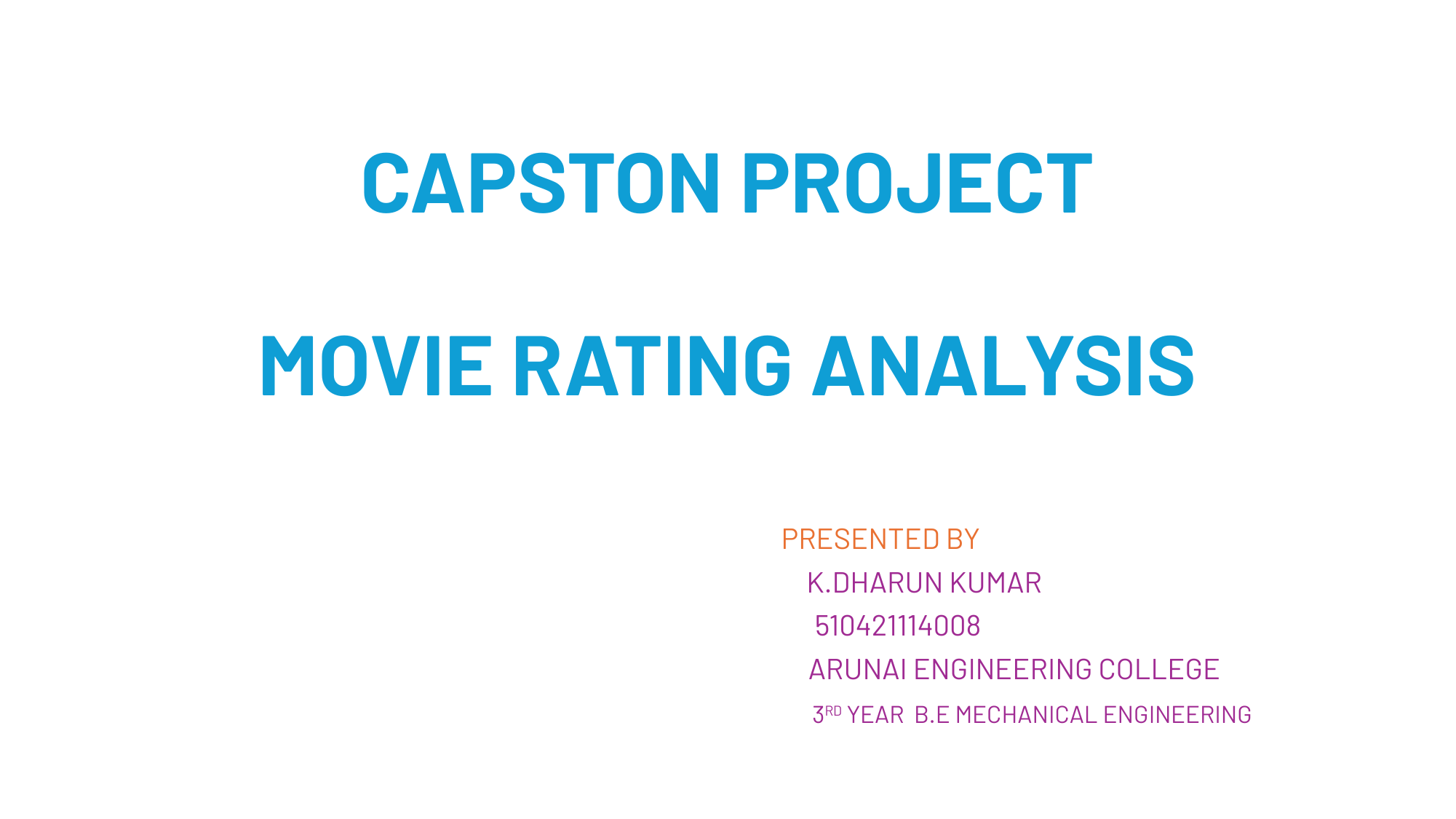

# CAPSTON PROJECT MOVIE RATING ANALYSIS
                     PRESENTED BY
                                   K.DHARUN KUMAR
                           510421114008
                                                                  ARUNAI ENGINEERING COLLEGE
                                                                         3RD YEAR  B.E MECHANICAL ENGINEERING